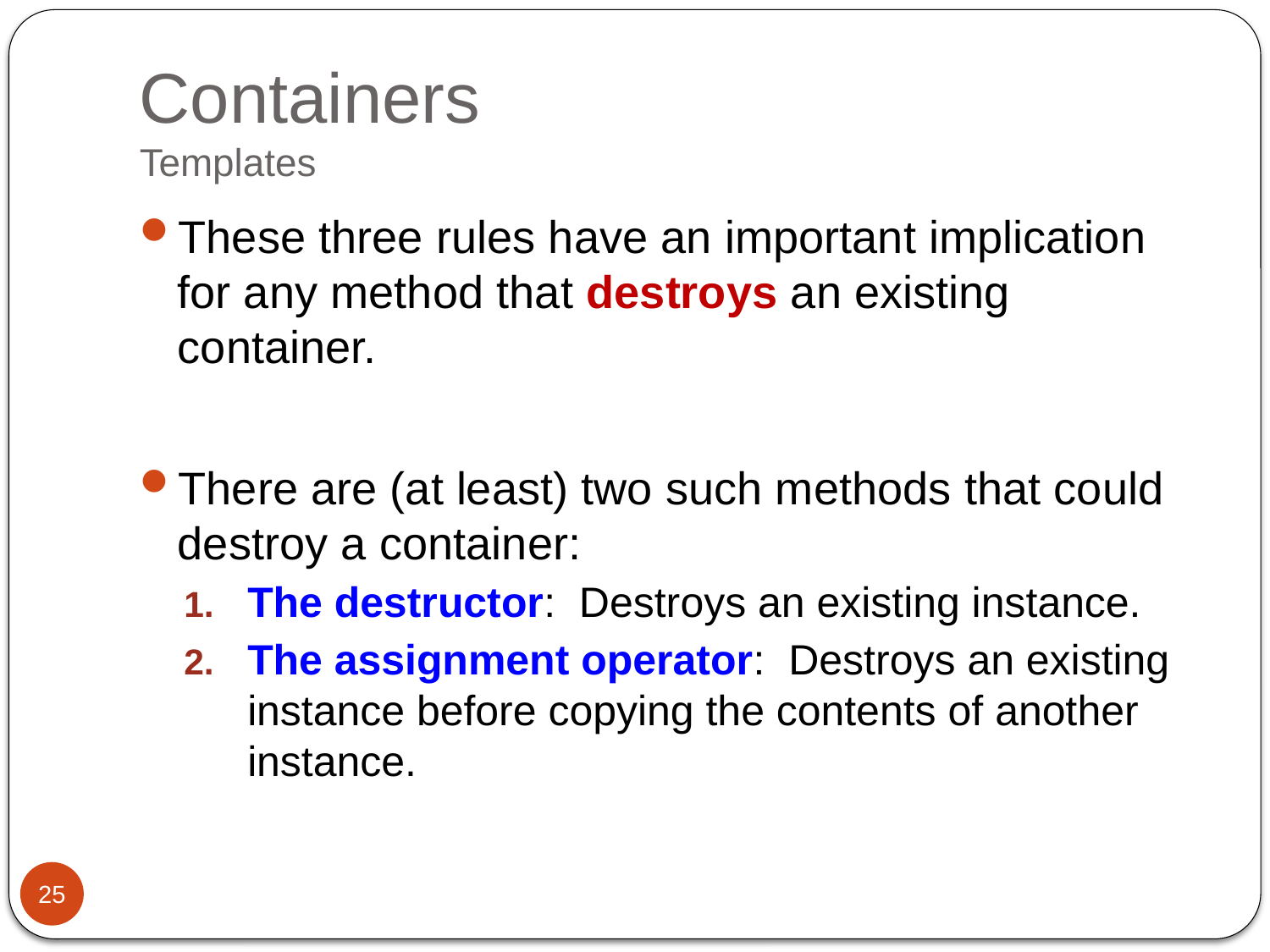

# Containers Templates
These three rules have an important implication for any method that destroys an existing container.

There are (at least) two such methods that could destroy a container:
The destructor:  Destroys an existing instance.
The assignment operator:  Destroys an existing instance before copying the contents of another instance.
25